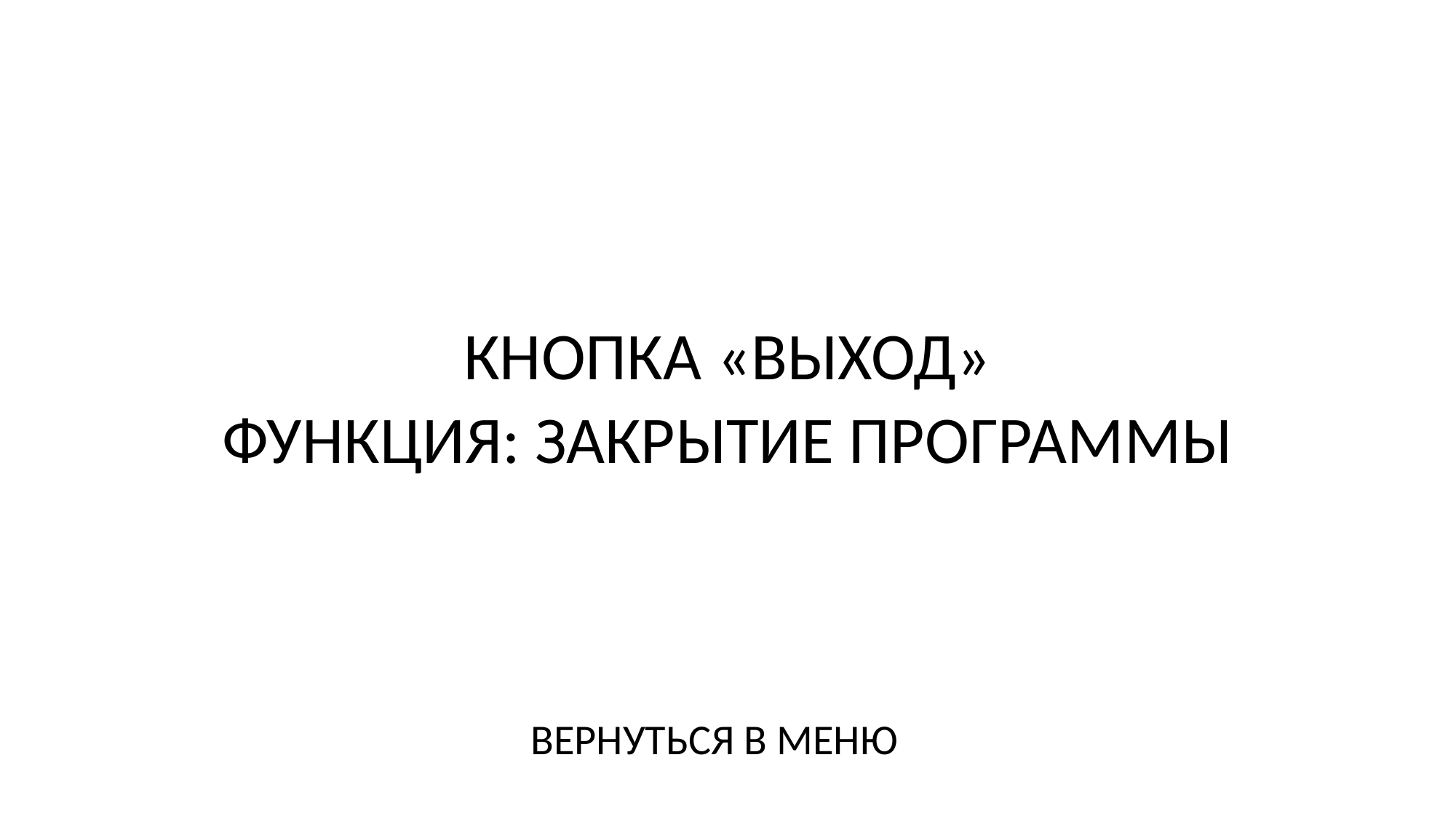

# КНОПКА «ВЫХОД»
ФУНКЦИЯ: ЗАКРЫТИЕ ПРОГРАММЫ
ВЕРНУТЬСЯ В МЕНЮ